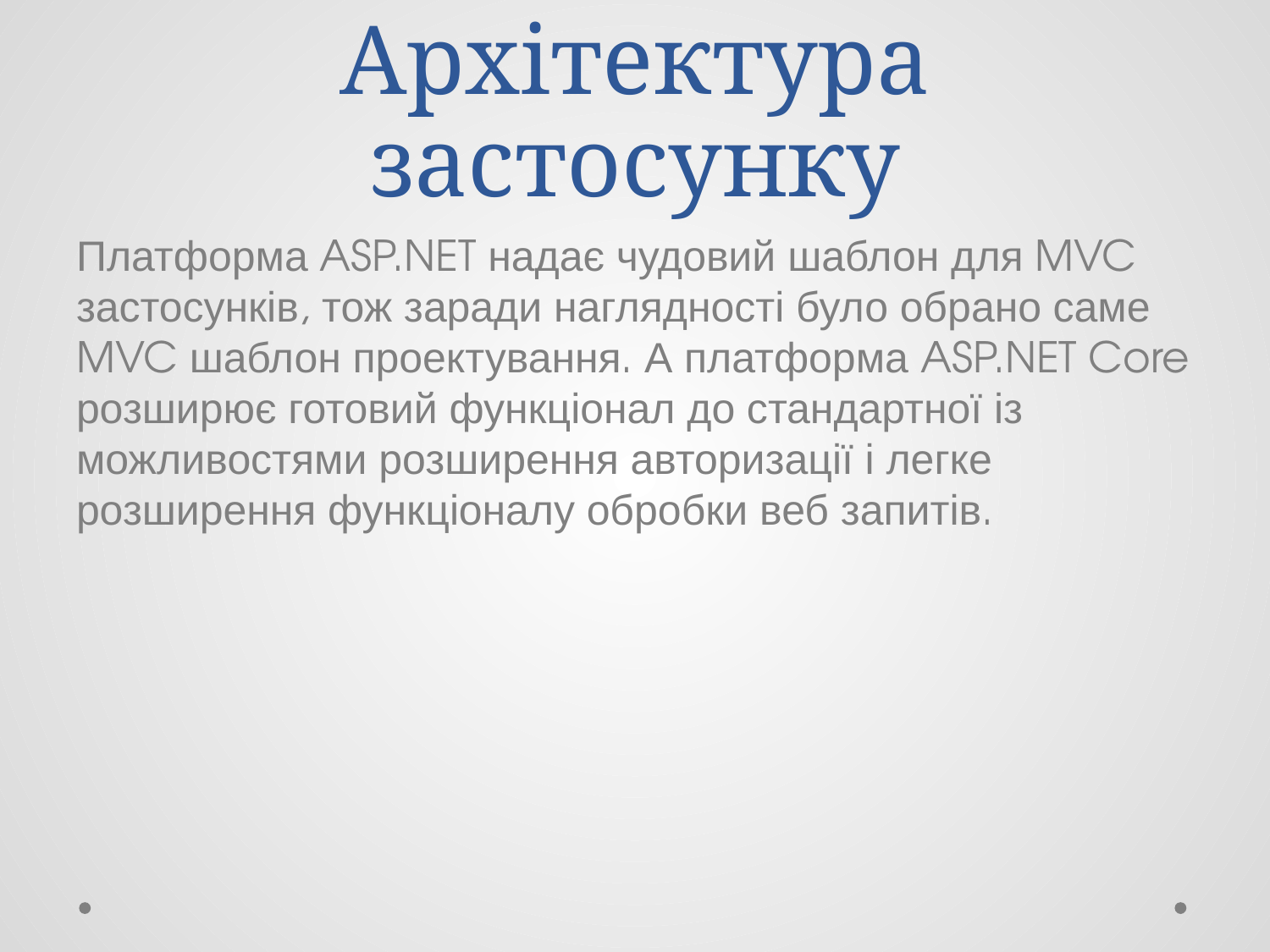

# Архітектура застосунку
Платформа ASP.NET надає чудовий шаблон для MVC застосунків, тож заради наглядності було обрано саме MVC шаблон проектування. А платформа ASP.NET Core розширює готовий функціонал до стандартної із можливостями розширення авторизації і легке розширення функціоналу обробки веб запитів.